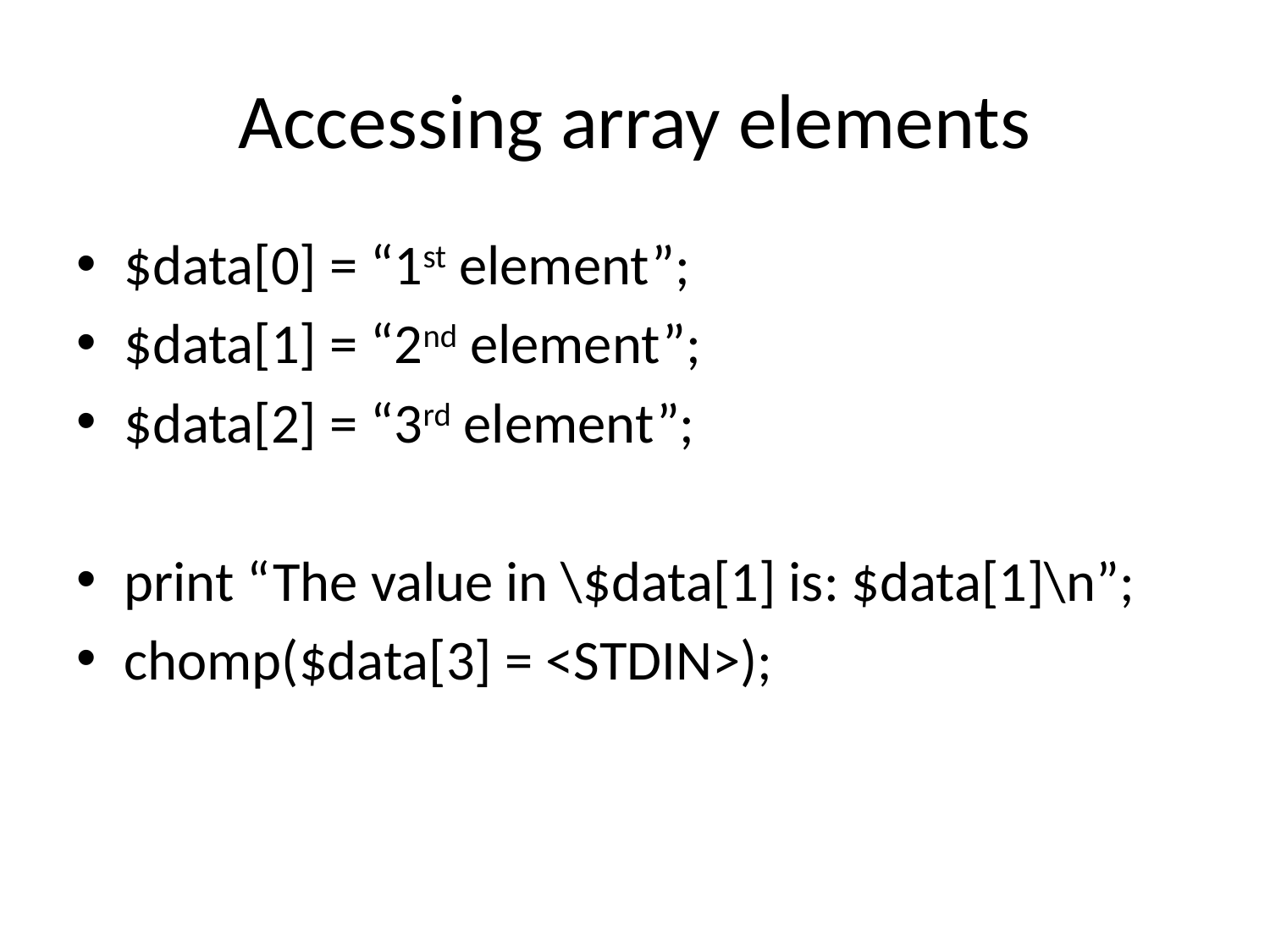

# Accessing array elements
$data[0] = “1st element”;
$data[1] = “2nd element”;
$data[2] = “3rd element”;

print “The value in \$data[1] is: $data[1]\n”;
chomp($data[3] = <STDIN>);